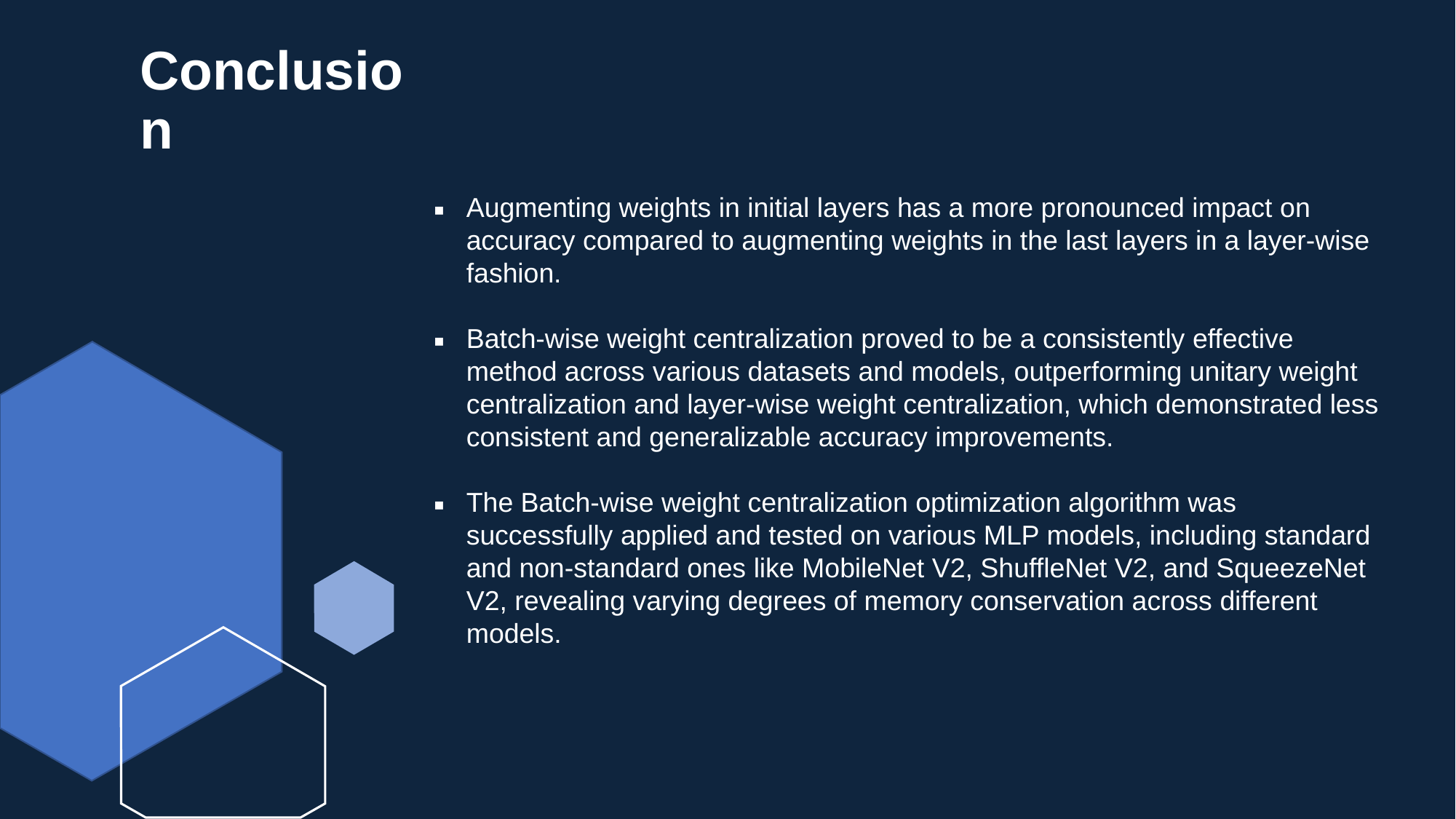

# Conclusion
Augmenting weights in initial layers has a more pronounced impact on accuracy compared to augmenting weights in the last layers in a layer-wise fashion.

Batch-wise weight centralization proved to be a consistently effective method across various datasets and models, outperforming unitary weight centralization and layer-wise weight centralization, which demonstrated less consistent and generalizable accuracy improvements.

The Batch-wise weight centralization optimization algorithm was successfully applied and tested on various MLP models, including standard and non-standard ones like MobileNet V2, ShuffleNet V2, and SqueezeNet V2, revealing varying degrees of memory conservation across different models.